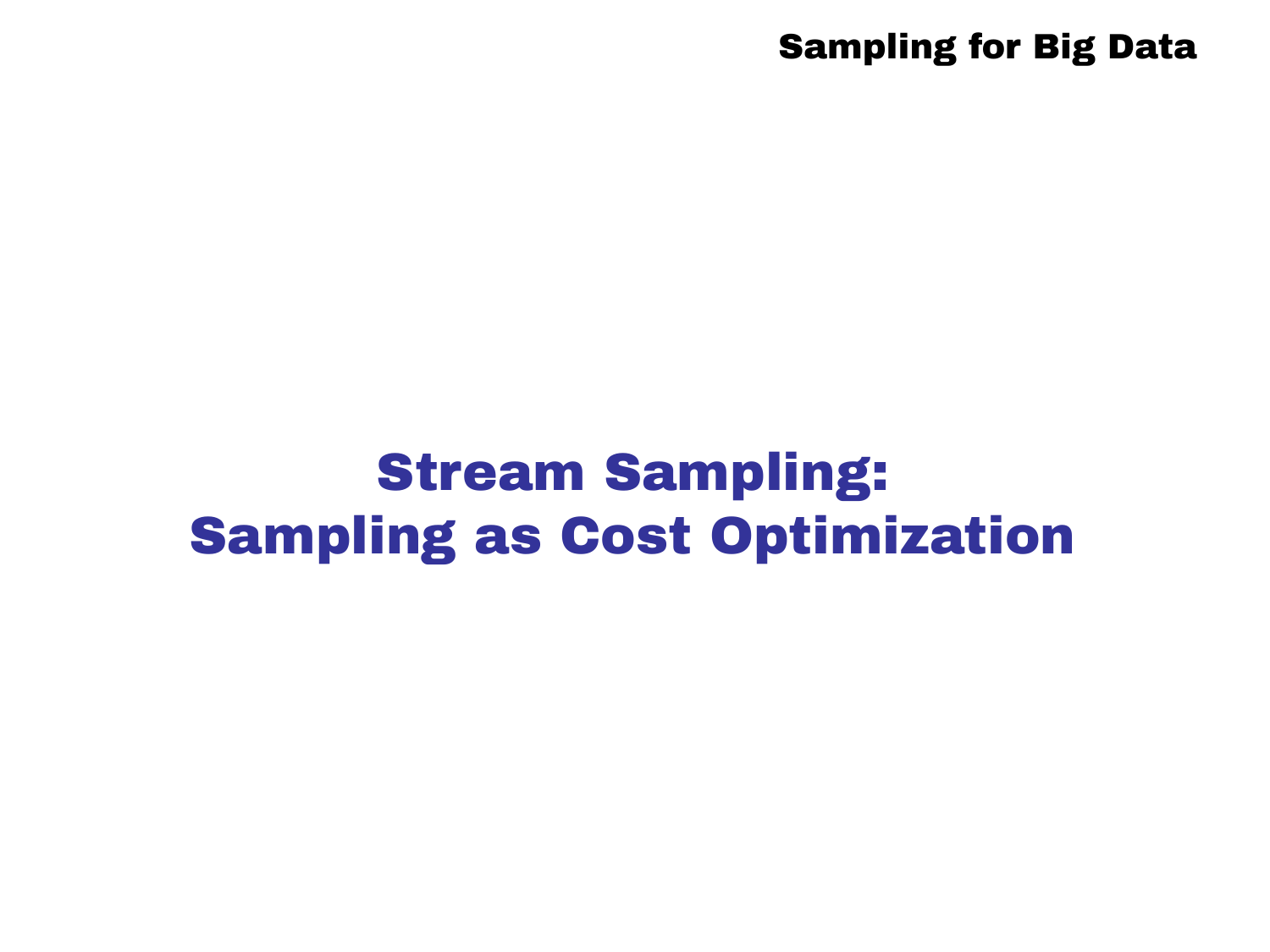

# Stream Sampling: Sampling as Cost Optimization